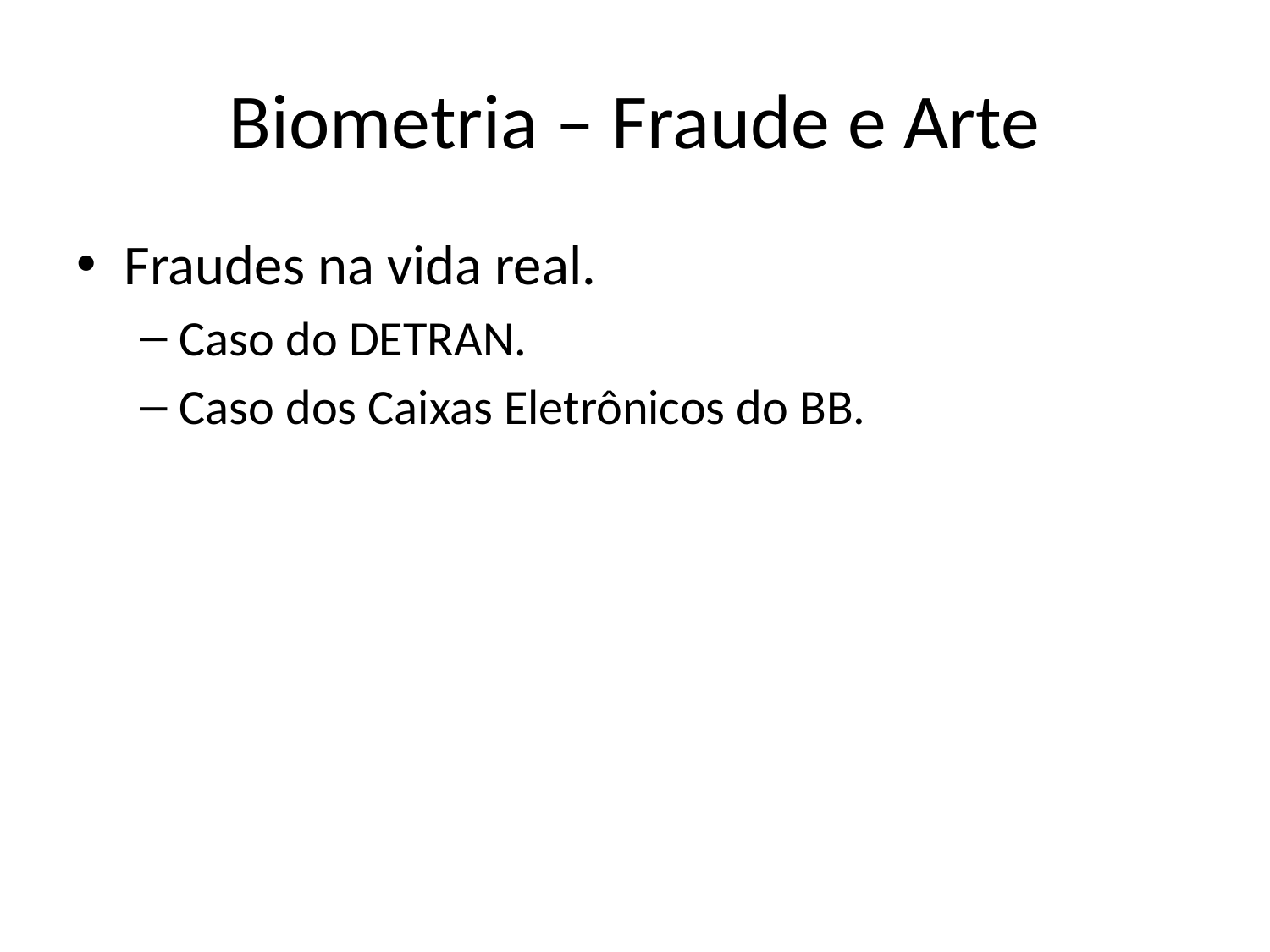

# Biometria – Fraude e Arte
Fraudes na vida real.
Caso do DETRAN.
Caso dos Caixas Eletrônicos do BB.